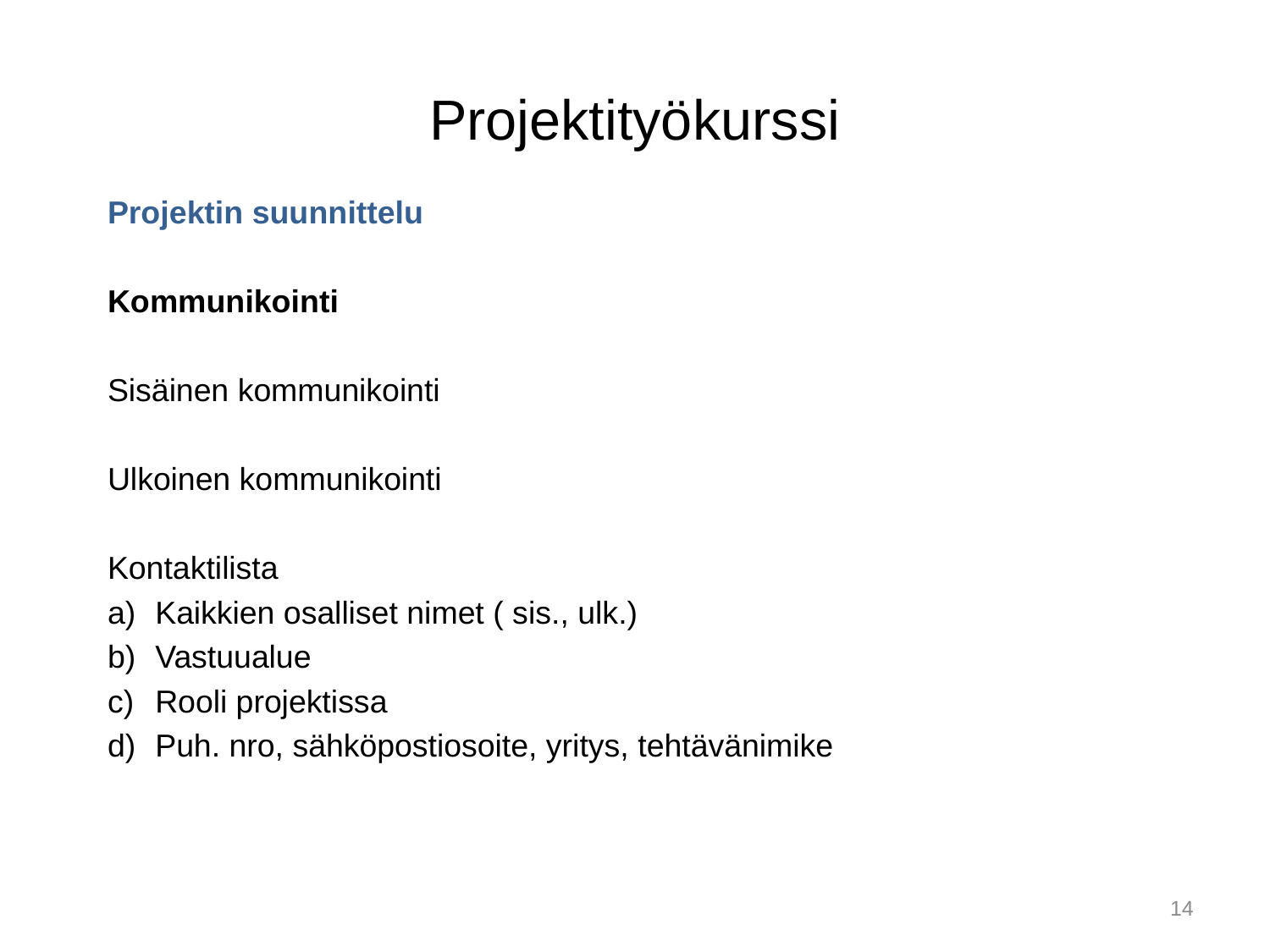

# Projektityökurssi
Projektin suunnittelu

Kommunikointi

Sisäinen kommunikointi

Ulkoinen kommunikointi

Kontaktilista
Kaikkien osalliset nimet ( sis., ulk.)
Vastuualue
Rooli projektissa
Puh. nro, sähköpostiosoite, yritys, tehtävänimike

14